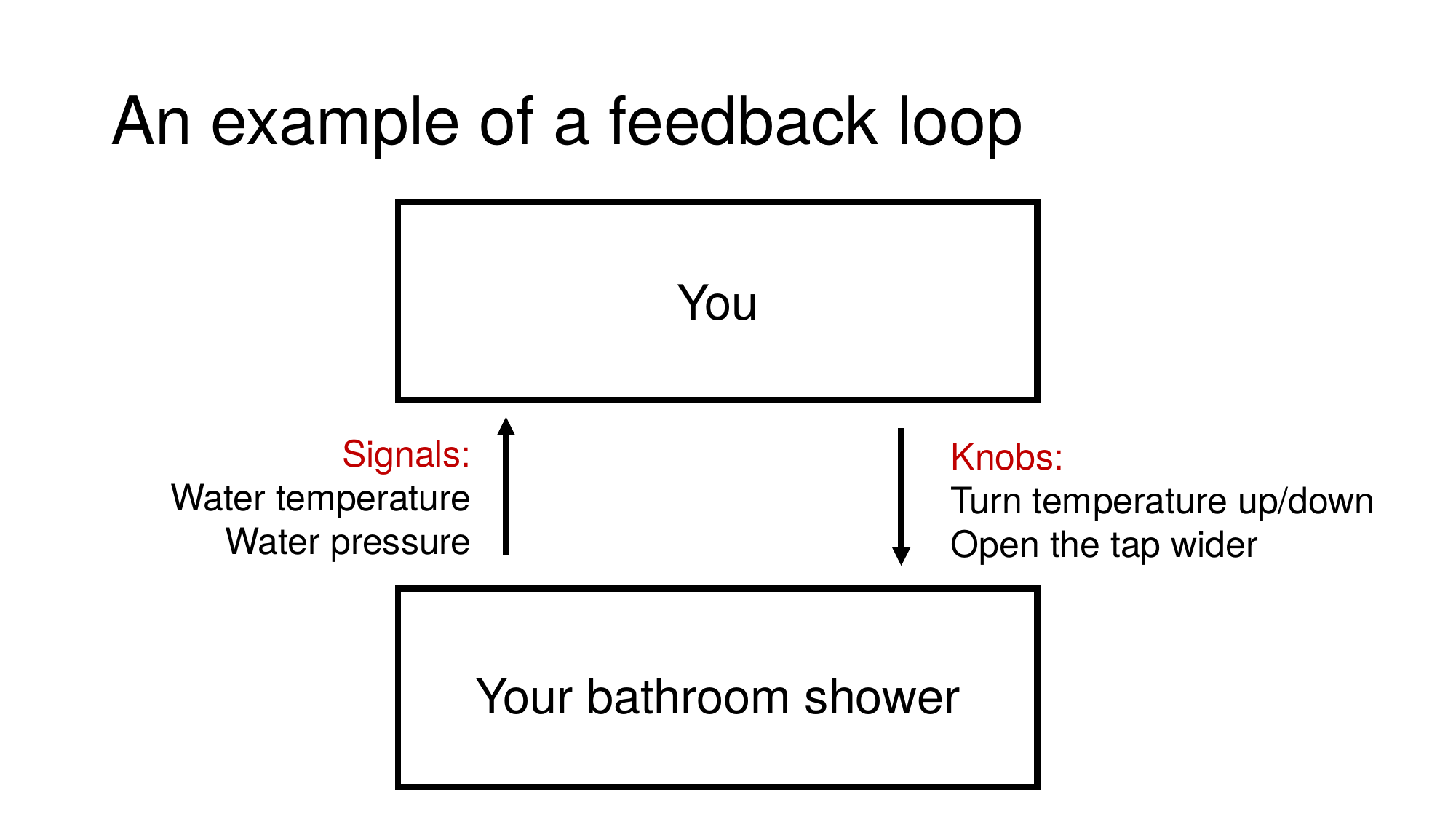

# An example of a feedback loop

You
Signals:
Water temperature
Water pressure
Knobs:
Turn temperature up/down
Open the tap wider

Your bathroom shower